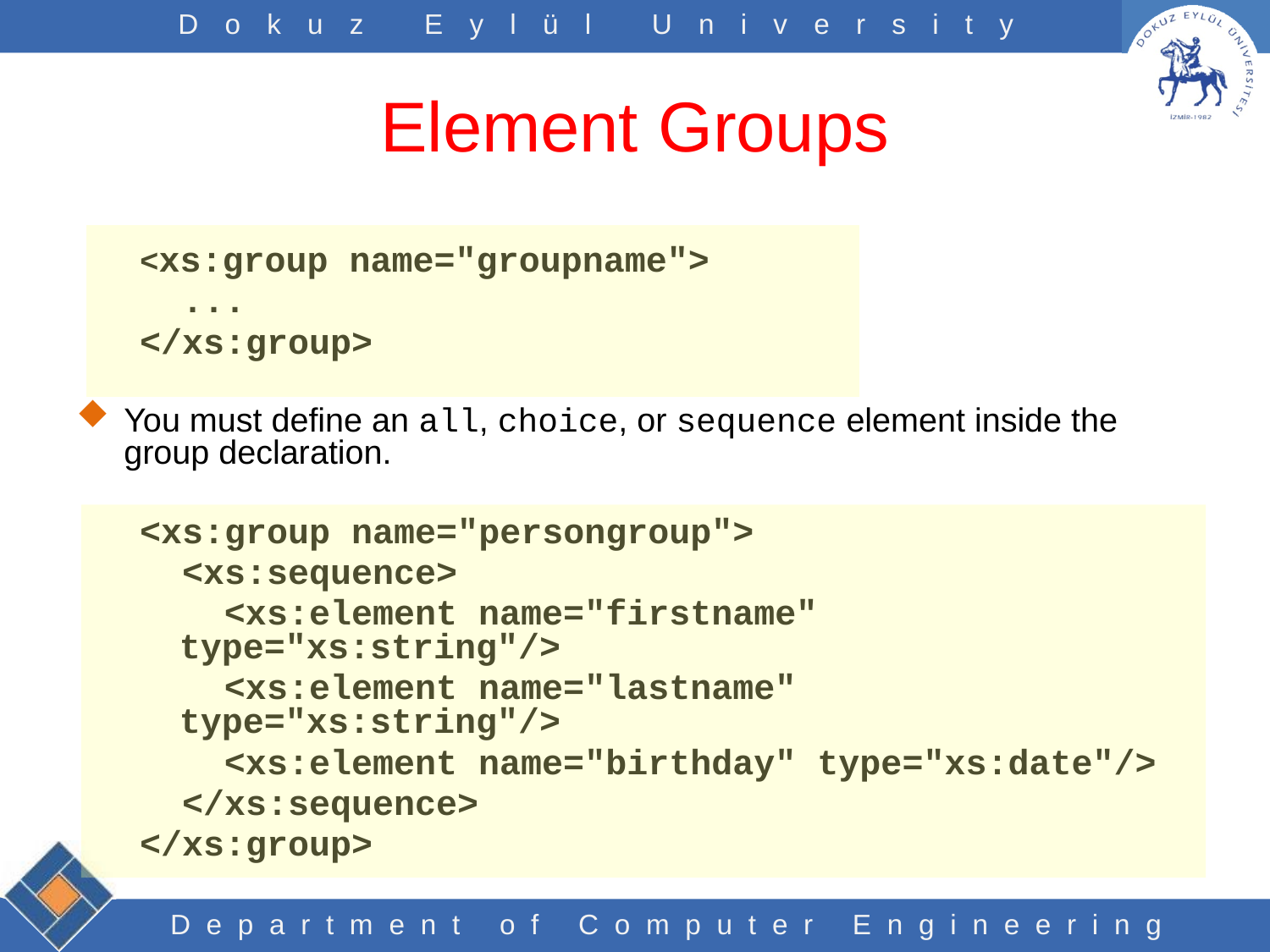

# Element Groups

<xs:group name="groupname">
  ...
</xs:group>

You must define an all, choice, or sequence element inside the group declaration.

<xs:group name="persongroup">
  <xs:sequence>
    <xs:element name="firstname" type="xs:string"/>
    <xs:element name="lastname" type="xs:string"/>
    <xs:element name="birthday" type="xs:date"/>
  </xs:sequence>
</xs:group>